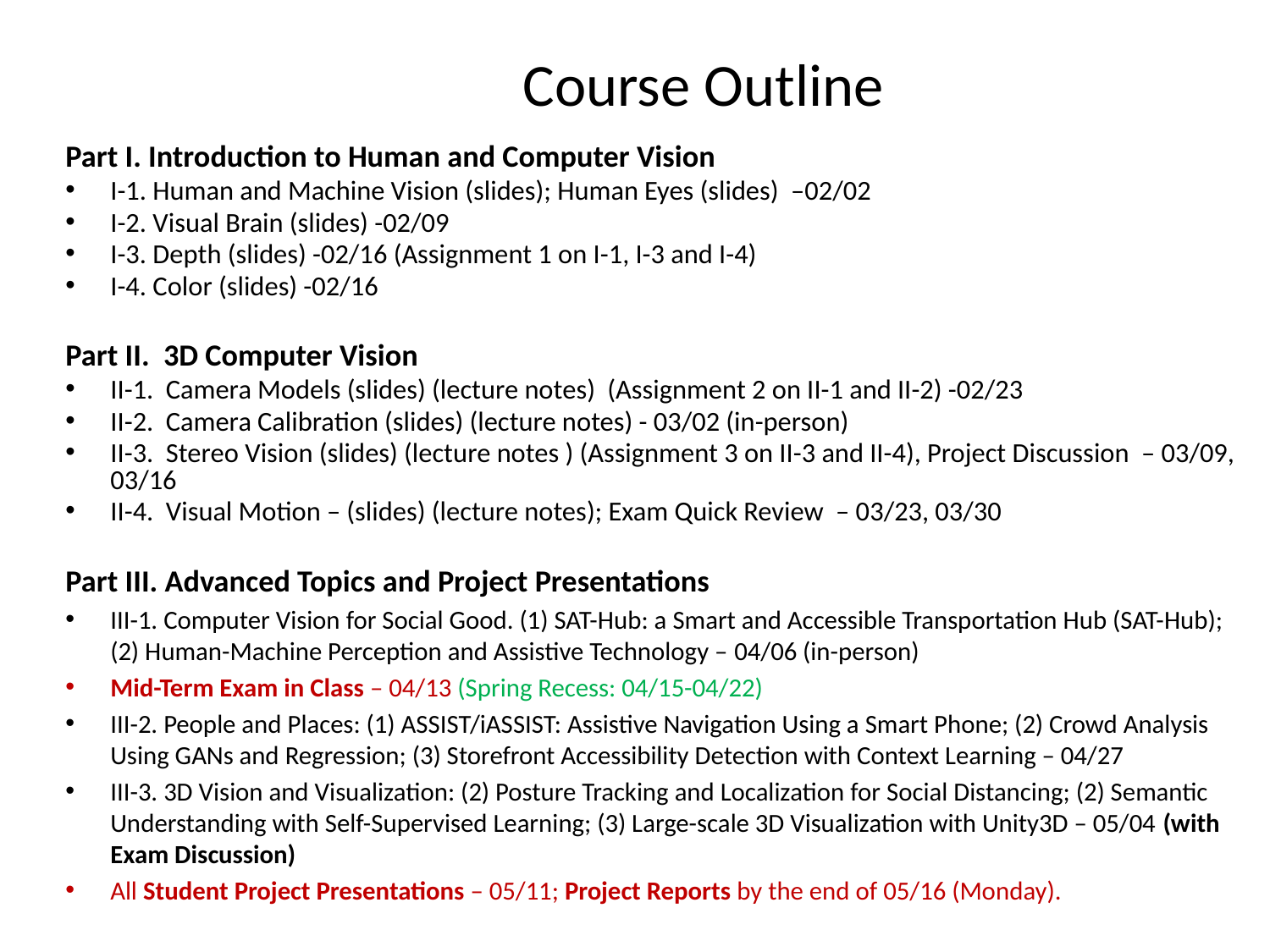

# Course Outline
Part I. Introduction to Human and Computer Vision
I-1. Human and Machine Vision (slides); Human Eyes (slides)  –02/02
I-2. Visual Brain (slides) -02/09
I-3. Depth (slides) -02/16 (Assignment 1 on I-1, I-3 and I-4)
I-4. Color (slides) -02/16

Part II.  3D Computer Vision
II-1.  Camera Models (slides) (lecture notes)  (Assignment 2 on II-1 and II-2) -02/23
II-2.  Camera Calibration (slides) (lecture notes) - 03/02 (in-person)
II-3.  Stereo Vision (slides) (lecture notes ) (Assignment 3 on II-3 and II-4), Project Discussion  – 03/09, 03/16
II-4.  Visual Motion – (slides) (lecture notes); Exam Quick Review  – 03/23, 03/30

Part III. Advanced Topics and Project Presentations
III-1. Computer Vision for Social Good. (1) SAT-Hub: a Smart and Accessible Transportation Hub (SAT-Hub); (2) Human-Machine Perception and Assistive Technology – 04/06 (in-person)
Mid-Term Exam in Class – 04/13 (Spring Recess: 04/15-04/22)
III-2. People and Places: (1) ASSIST/iASSIST: Assistive Navigation Using a Smart Phone; (2) Crowd Analysis Using GANs and Regression; (3) Storefront Accessibility Detection with Context Learning – 04/27
III-3. 3D Vision and Visualization: (2) Posture Tracking and Localization for Social Distancing; (2) Semantic Understanding with Self-Supervised Learning; (3) Large-scale 3D Visualization with Unity3D – 05/04 (with Exam Discussion)
All Student Project Presentations – 05/11; Project Reports by the end of 05/16 (Monday).